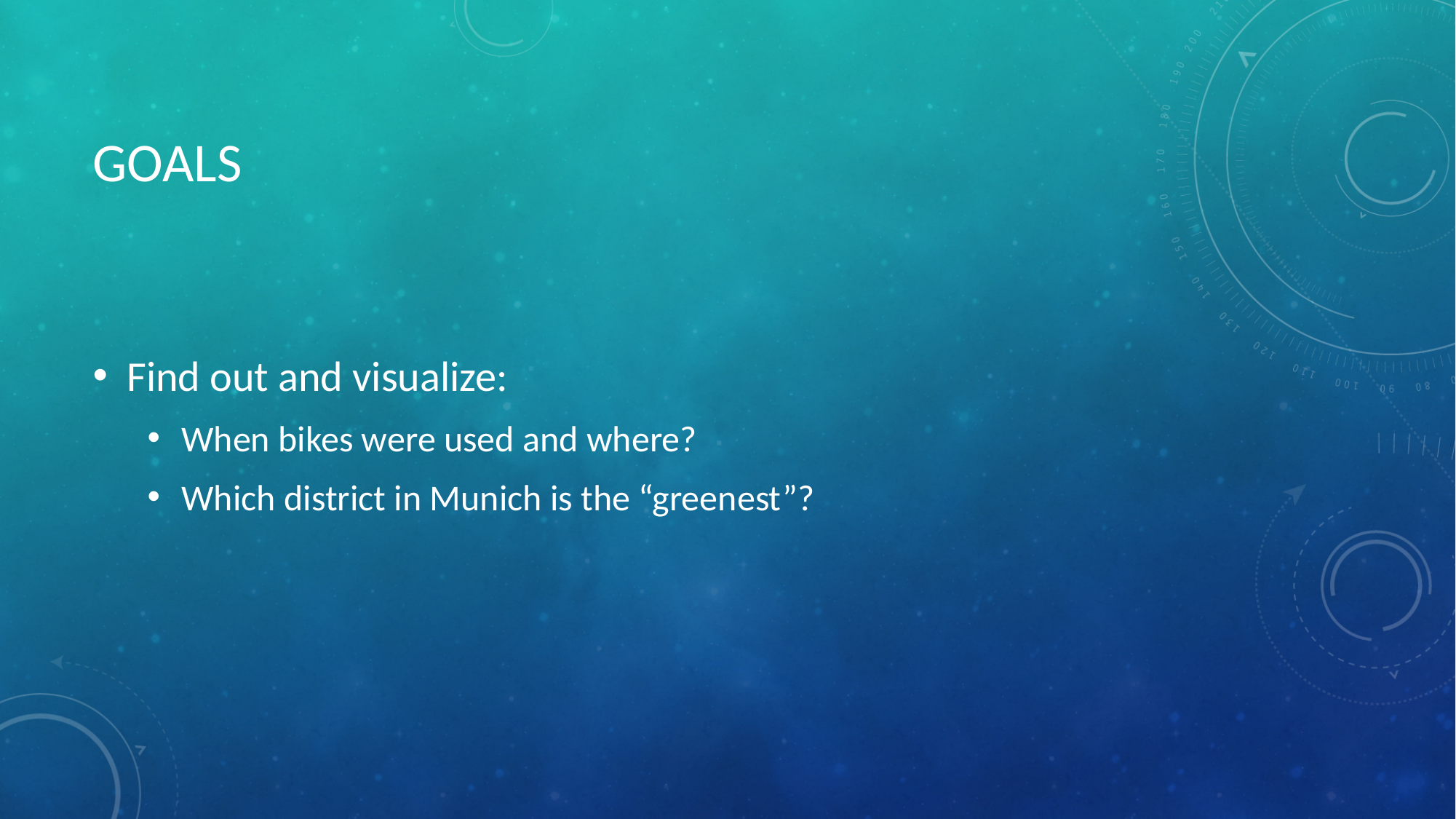

# Goals
Find out and visualize:
When bikes were used and where?
Which district in Munich is the “greenest”?